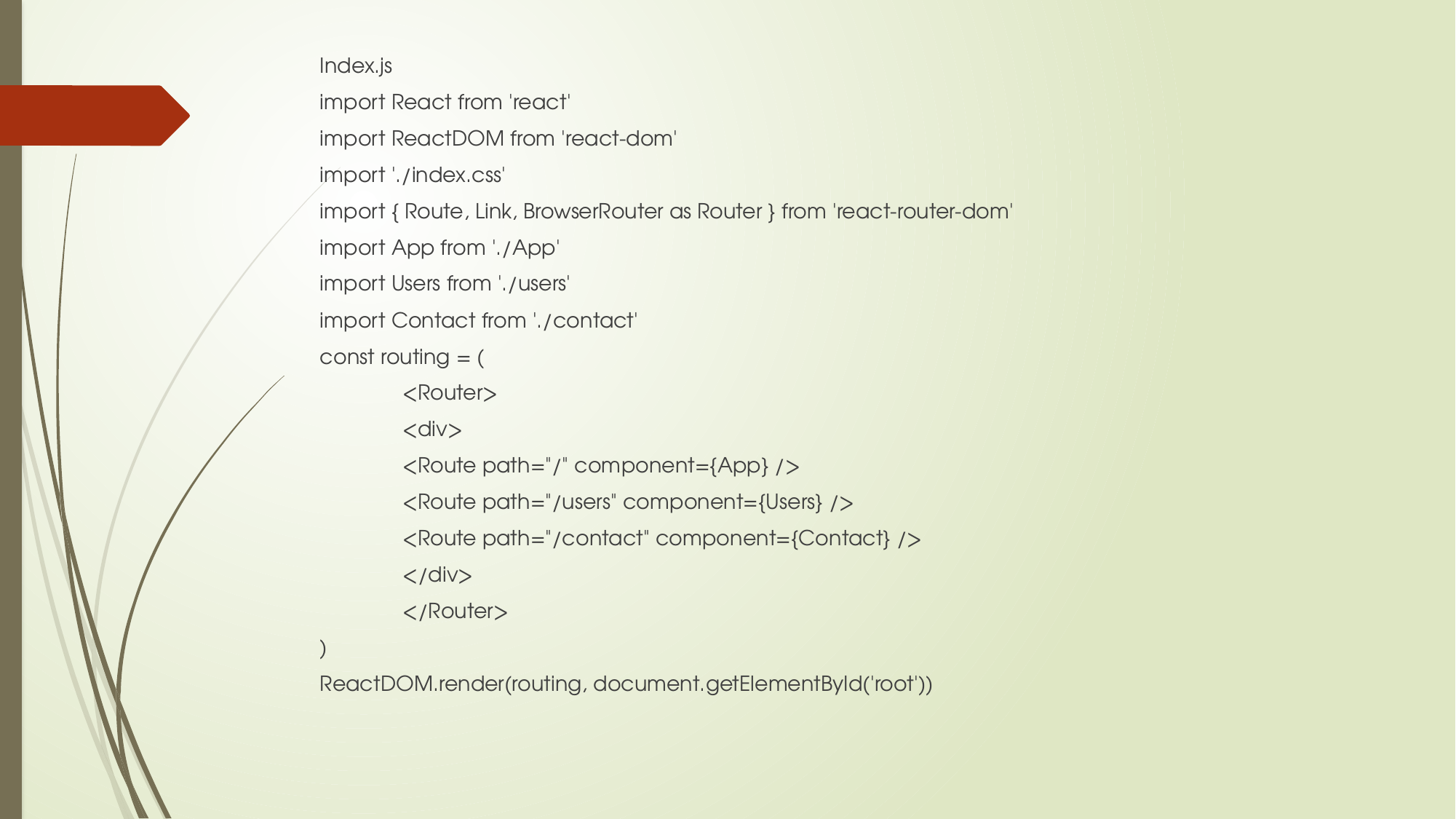

Index.js
import React from 'react'
import ReactDOM from 'react-dom'
import './index.css'
import { Route, Link, BrowserRouter as Router } from 'react-router-dom'
import App from './App'
import Users from './users'
import Contact from './contact'
const routing = (
	<Router>
		<div>
			<Route path="/" component={App} />
			<Route path="/users" component={Users} />
			<Route path="/contact" component={Contact} />
		</div>
	</Router>
)
ReactDOM.render(routing, document.getElementById('root'))